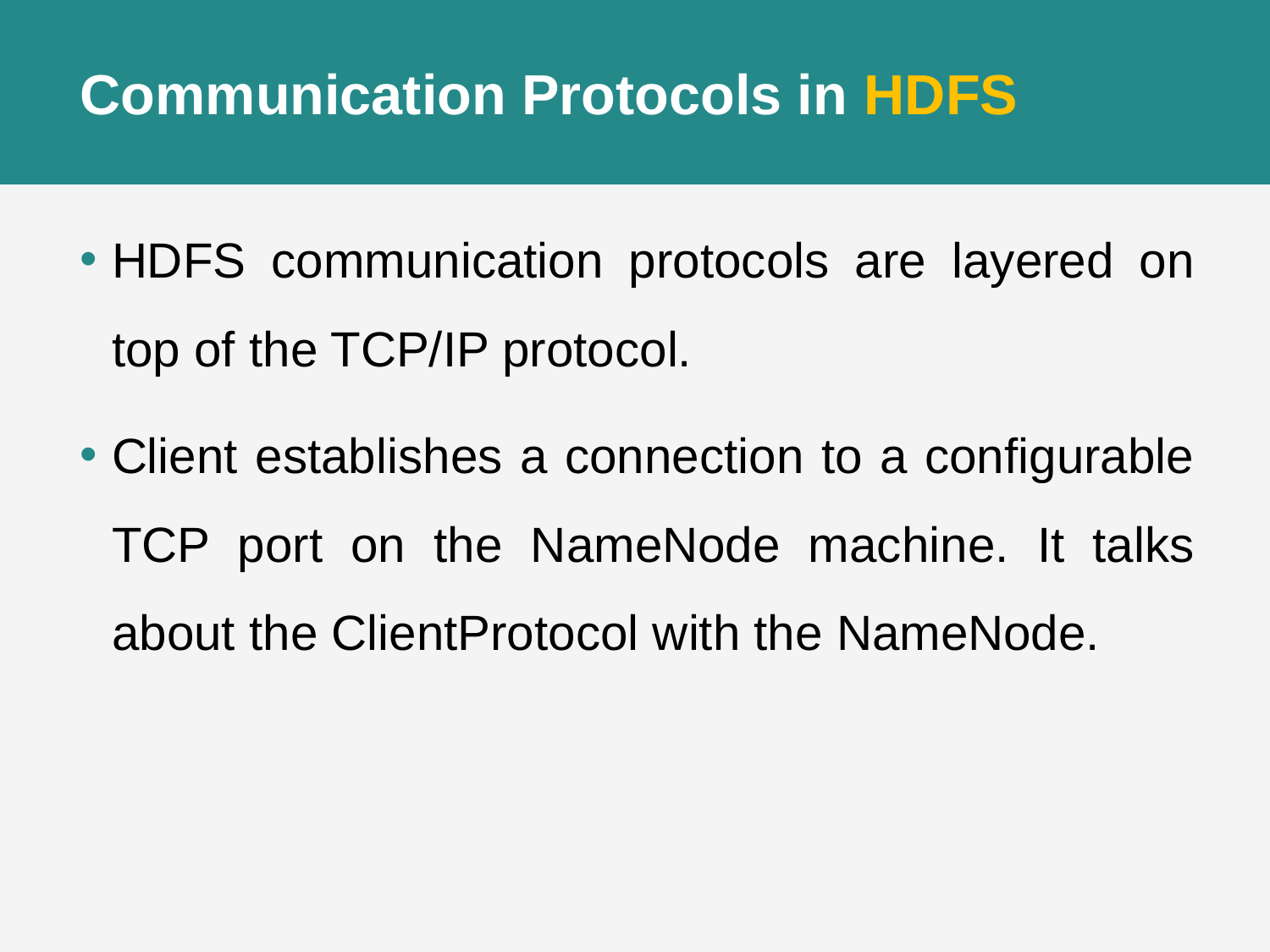

# Communication Protocols in HDFS
HDFS communication protocols are layered on top of the TCP/IP protocol.
Client establishes a connection to a configurable TCP port on the NameNode machine. It talks about the ClientProtocol with the NameNode.